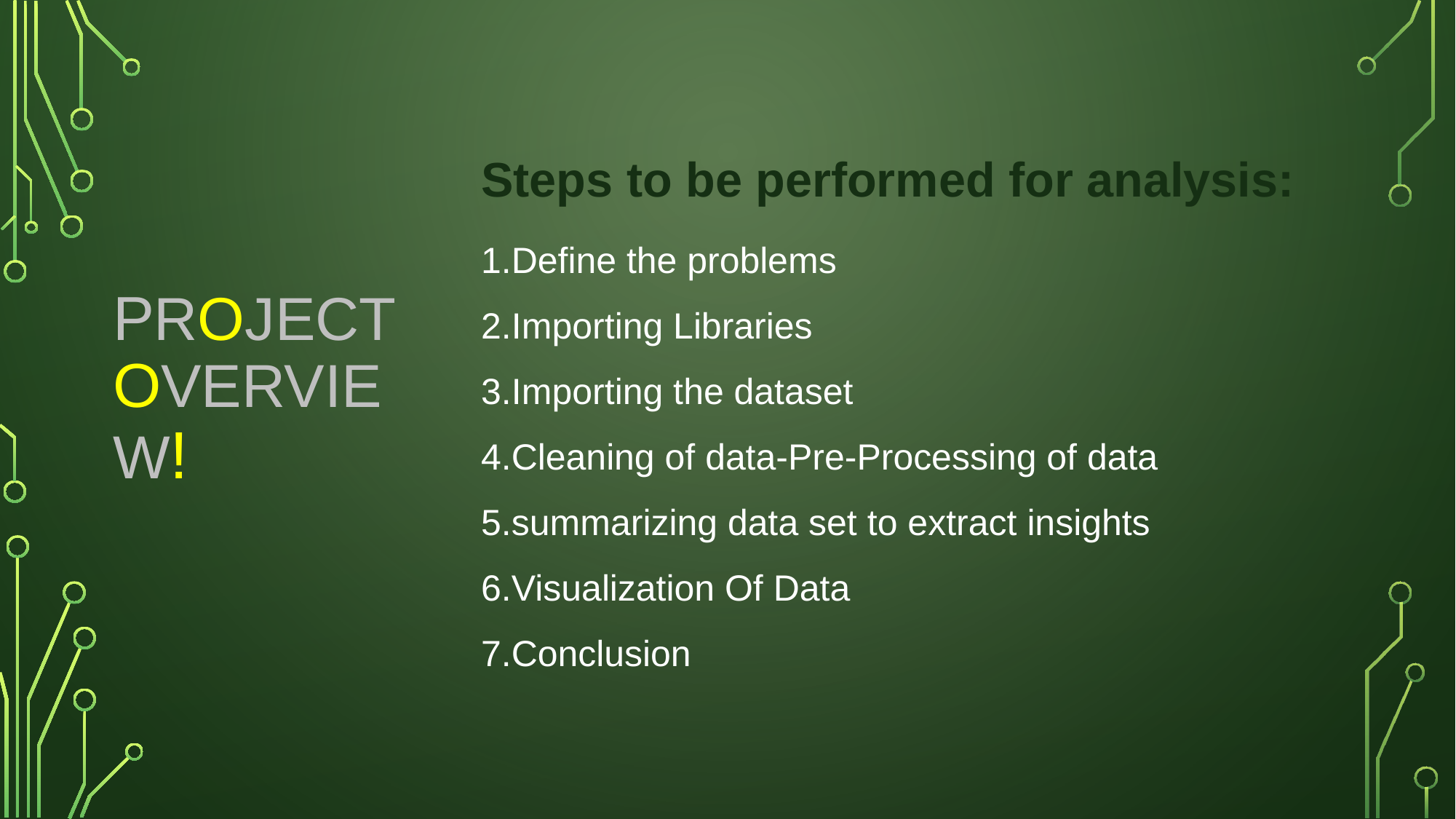

# PROJECT OVERVIEW!
Steps to be performed for analysis:

1.Define the problems
2.Importing Libraries
3.Importing the dataset
4.Cleaning of data-Pre-Processing of data
5.summarizing data set to extract insights
6.Visualization Of Data
7.Conclusion